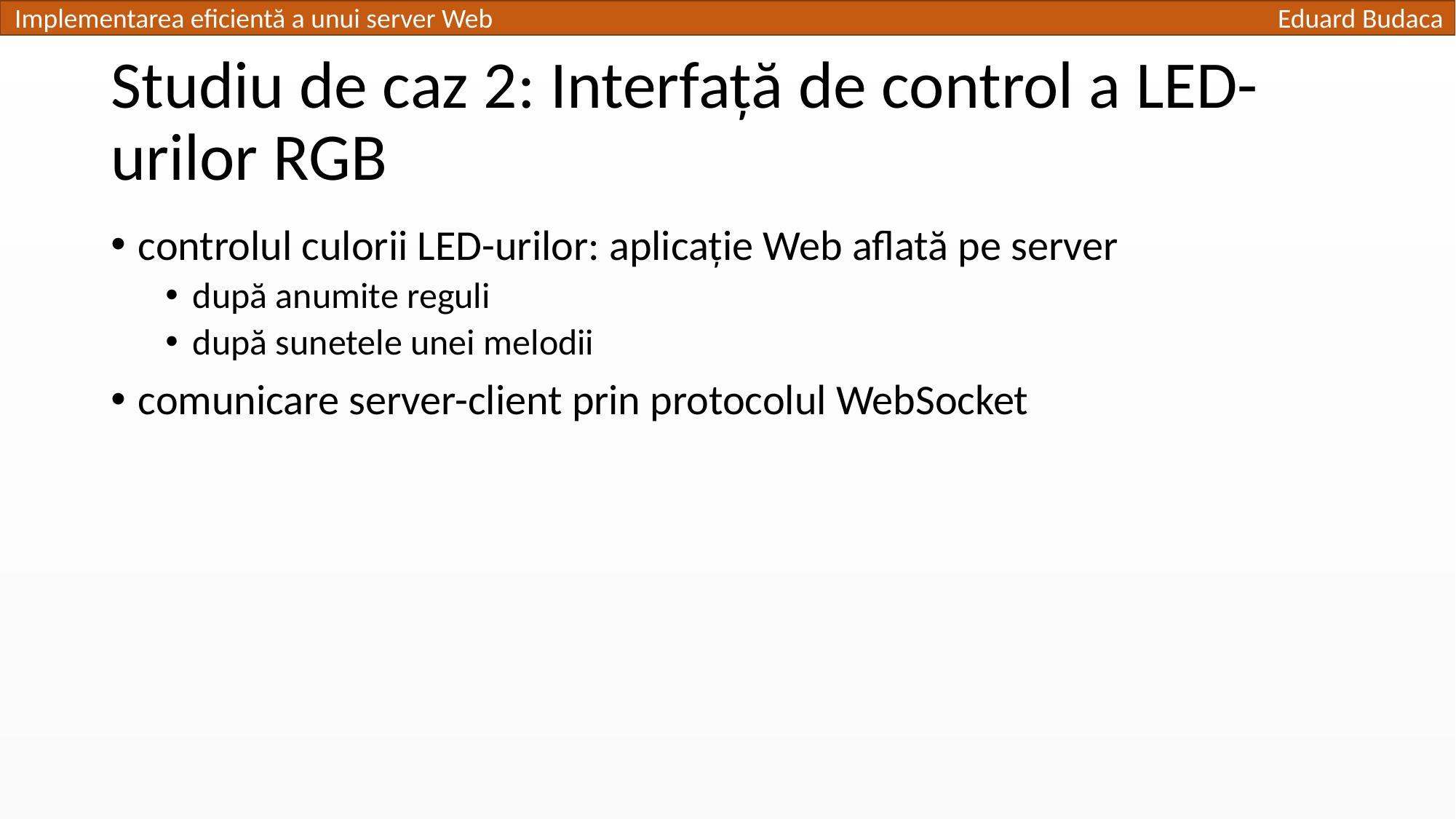

# Studiu de caz 2: Interfață de control a LED-urilor RGB
controlul culorii LED-urilor: aplicație Web aflată pe server
după anumite reguli
după sunetele unei melodii
comunicare server-client prin protocolul WebSocket